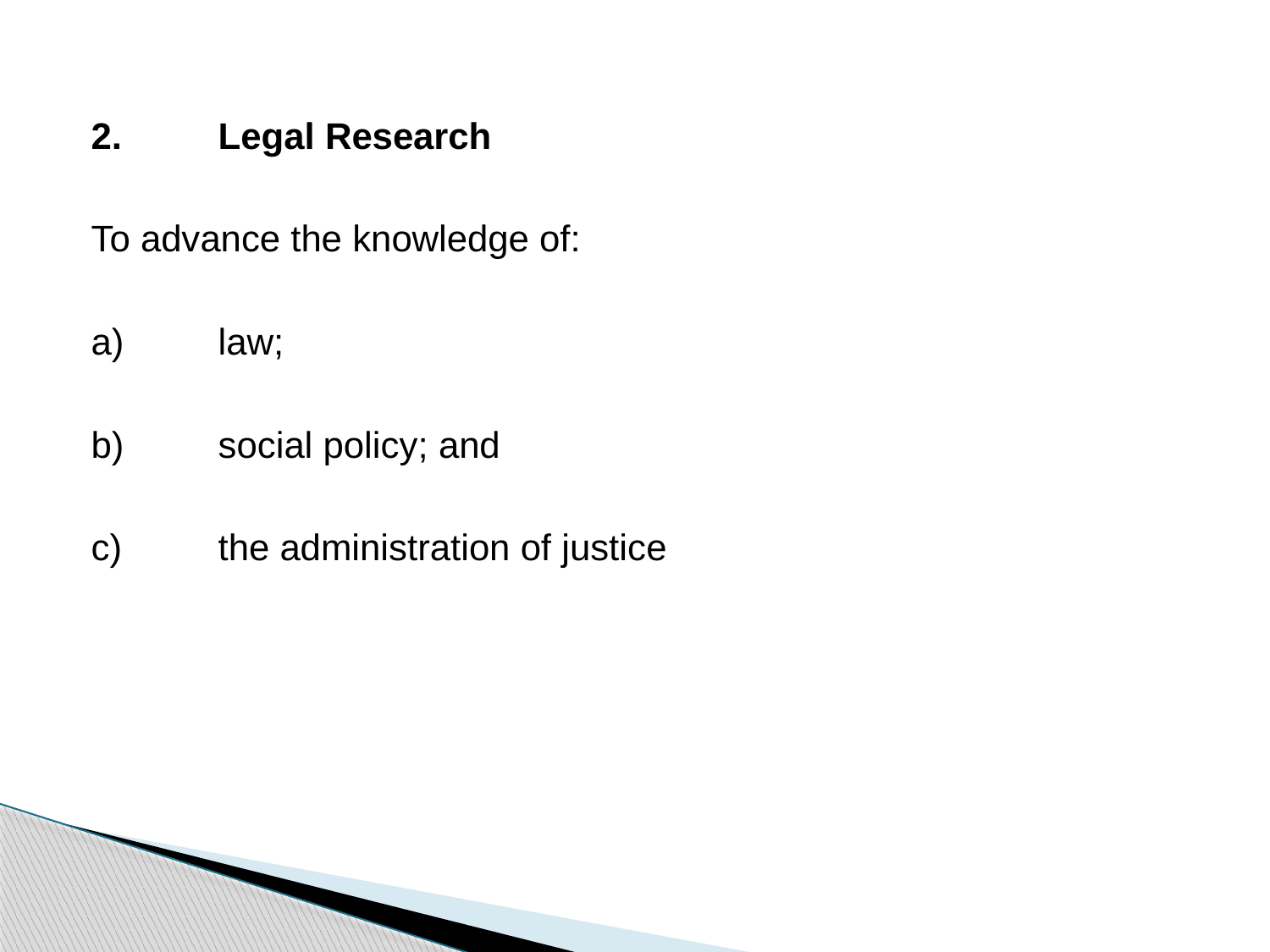

2.	Legal Research

To advance the knowledge of:

a)	law;

b)	social policy; and

c)	the administration of justice